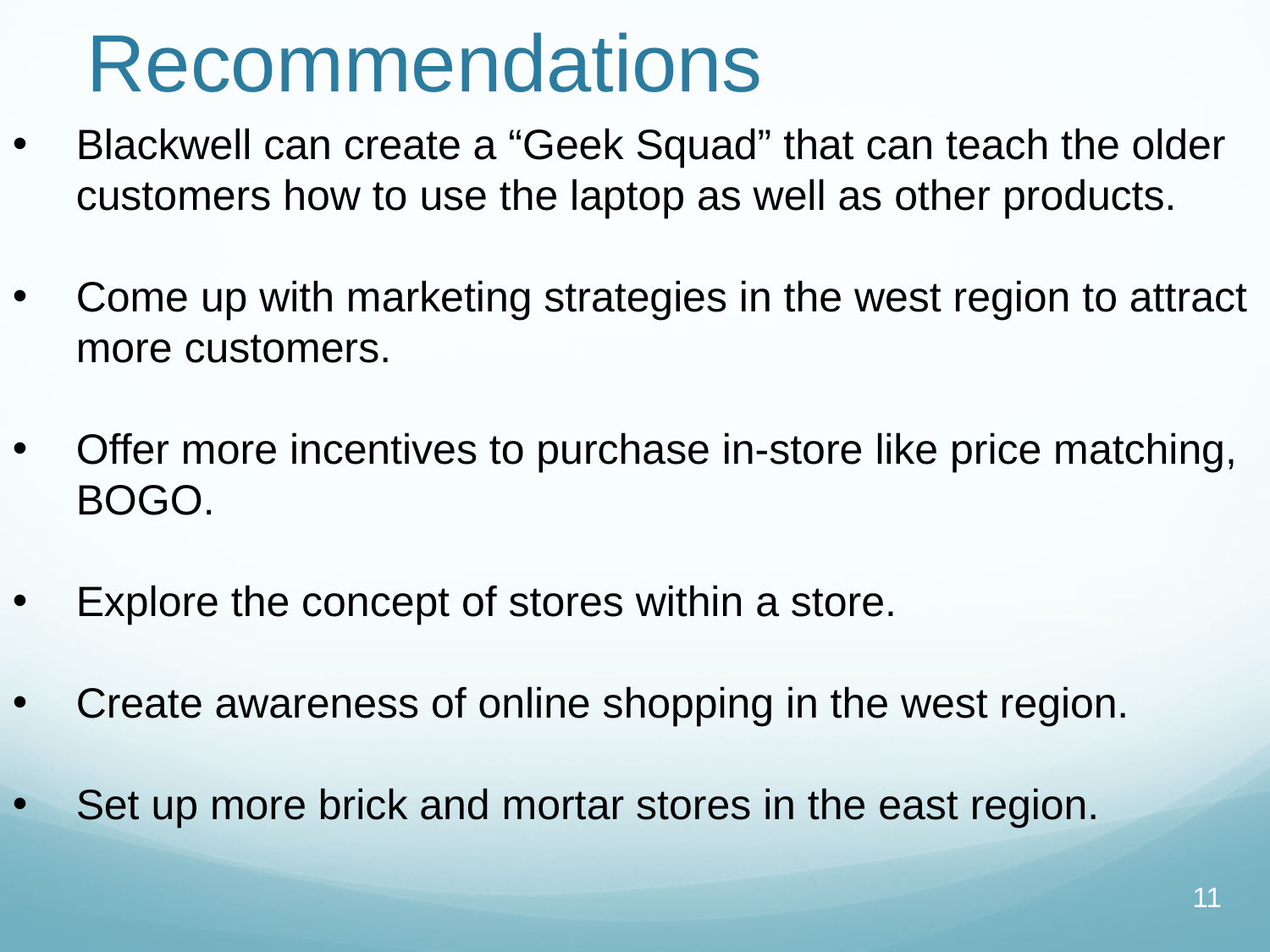

# Recommendations
Blackwell can create a “Geek Squad” that can teach the older   customers how to use the laptop as well as other products.

Come up with marketing strategies in the west region to attract more customers.

Offer more incentives to purchase in-store like price matching, BOGO.

Explore the concept of stores within a store.

Create awareness of online shopping in the west region.

Set up more brick and mortar stores in the east region.

11